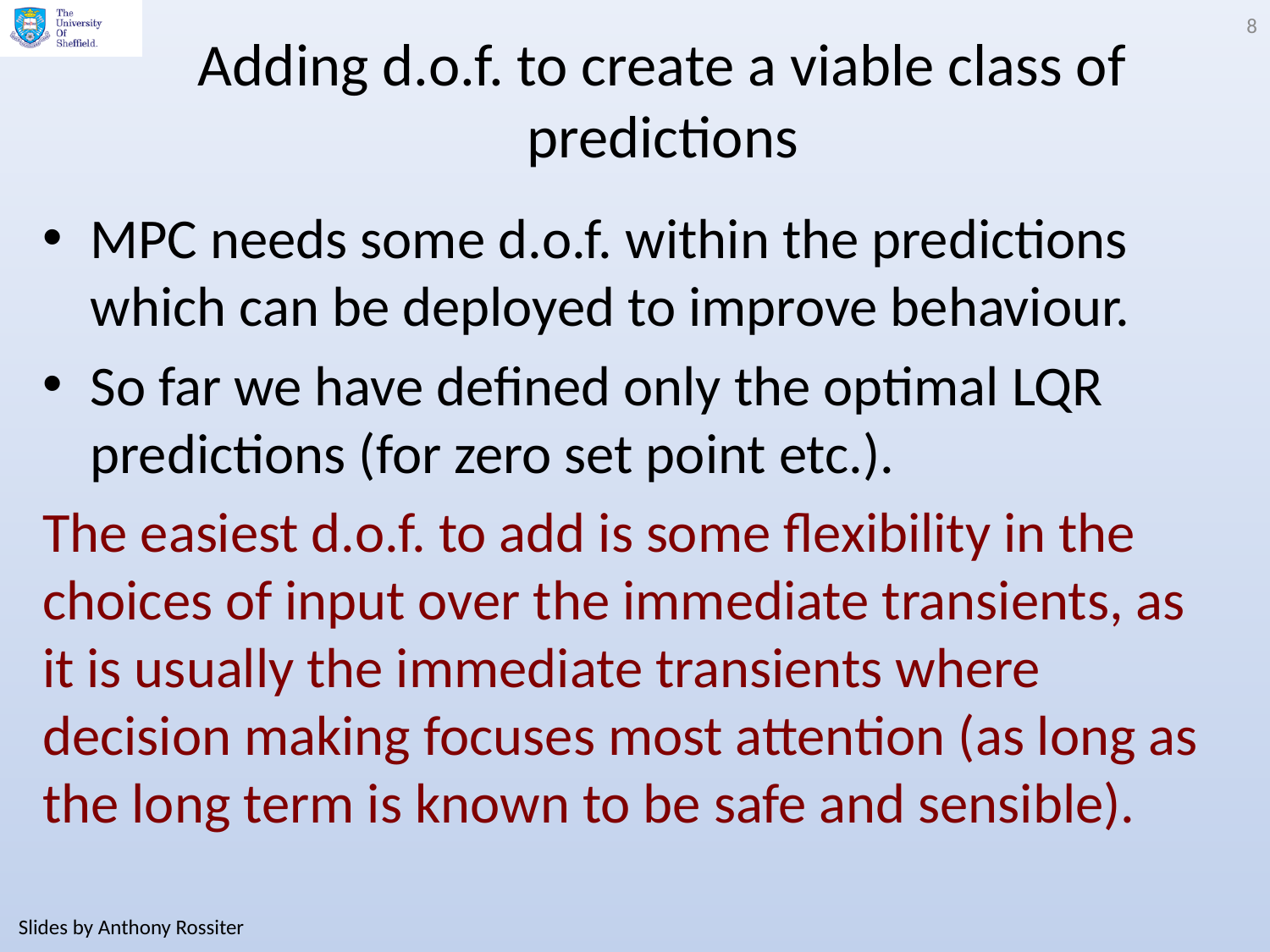

8
# Adding d.o.f. to create a viable class of predictions
MPC needs some d.o.f. within the predictions which can be deployed to improve behaviour.
So far we have defined only the optimal LQR predictions (for zero set point etc.).
The easiest d.o.f. to add is some flexibility in the choices of input over the immediate transients, as it is usually the immediate transients where decision making focuses most attention (as long as the long term is known to be safe and sensible).
Slides by Anthony Rossiter